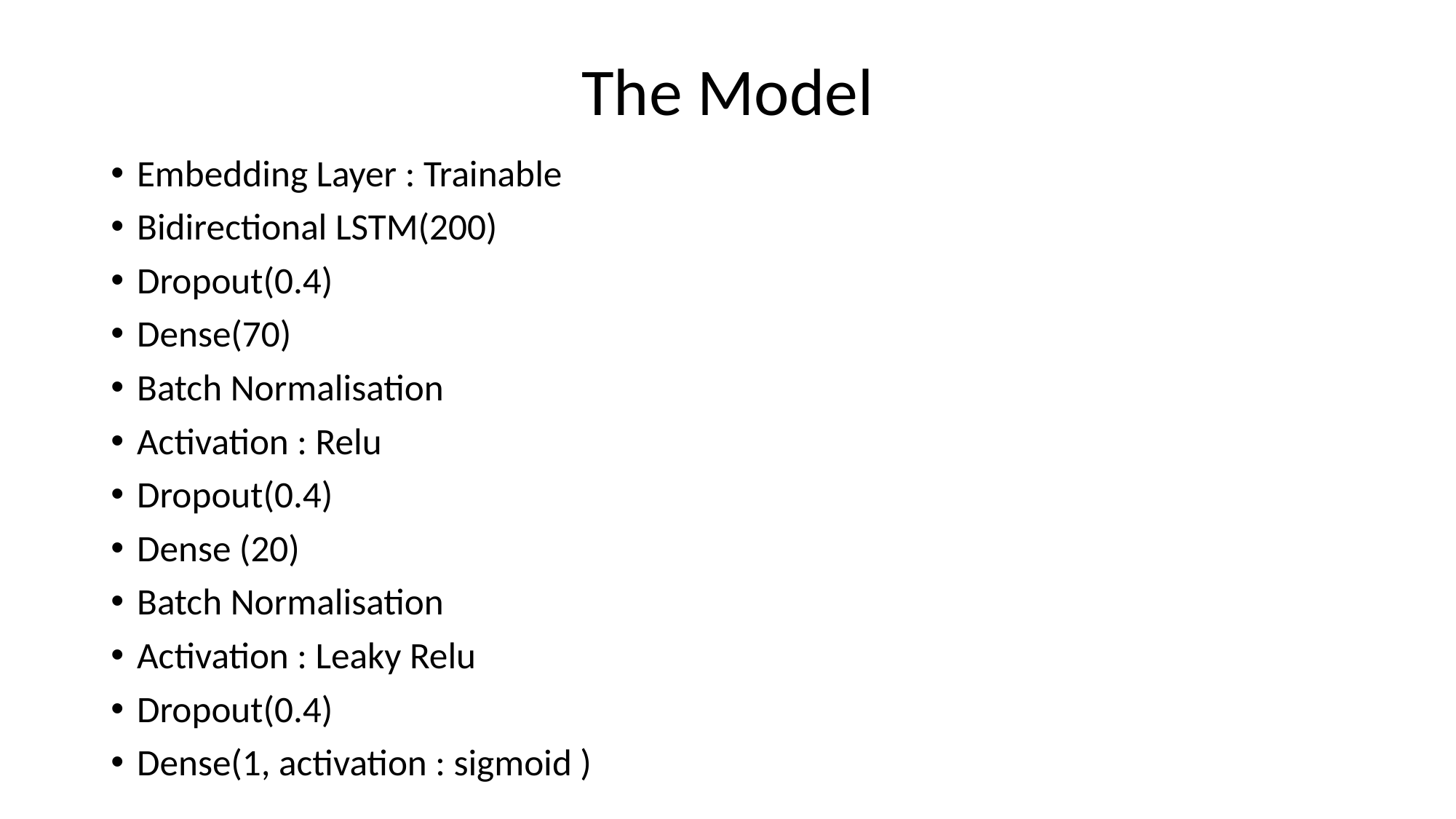

# The Model
Embedding Layer : Trainable
Bidirectional LSTM(200)
Dropout(0.4)
Dense(70)
Batch Normalisation
Activation : Relu
Dropout(0.4)
Dense (20)
Batch Normalisation
Activation : Leaky Relu
Dropout(0.4)
Dense(1, activation : sigmoid )